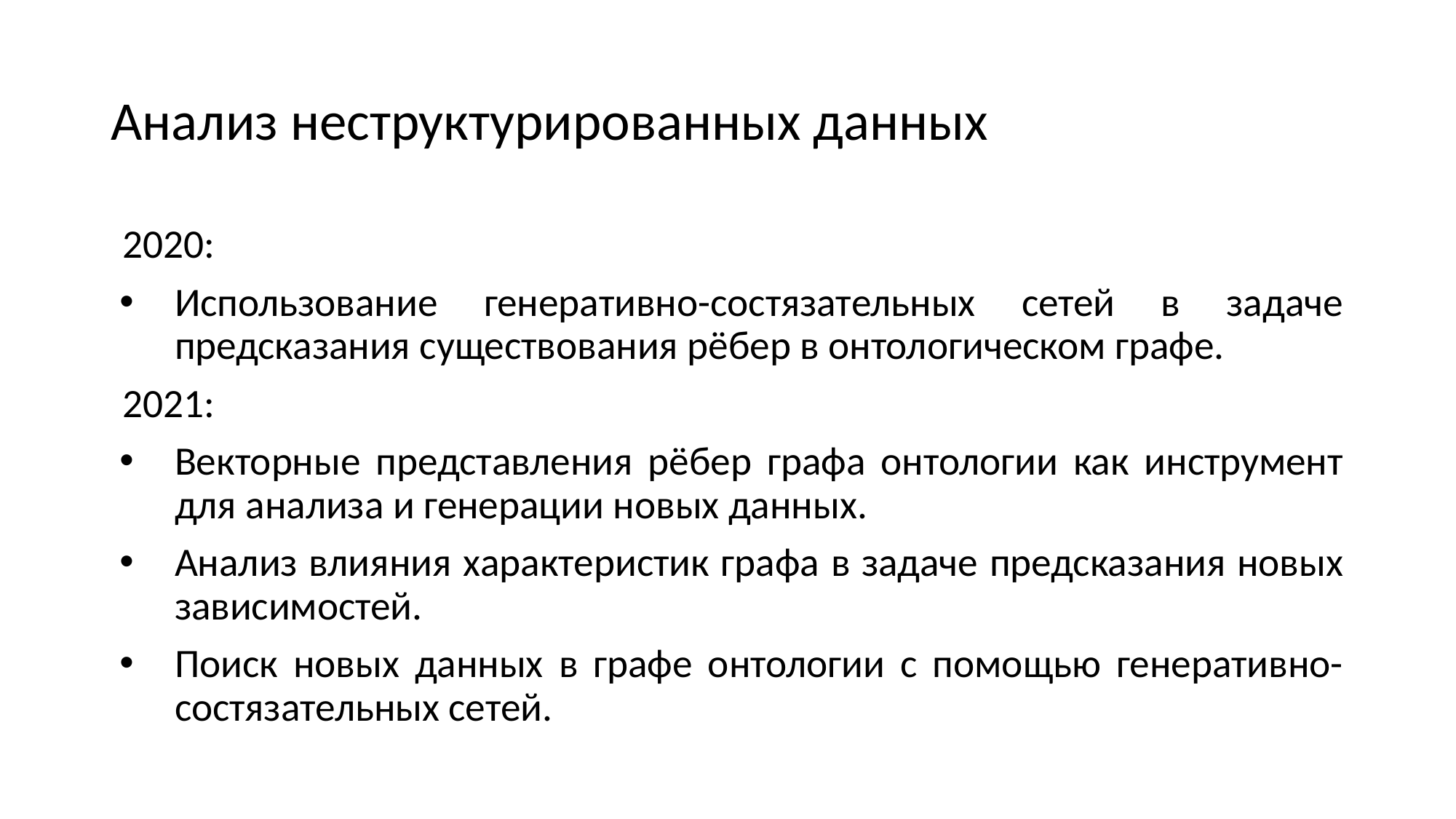

# Анализ неструктурированных данных
2020:
Использование генеративно-состязательных сетей в задаче предсказания существования рёбер в онтологическом графе.
2021:
Векторные представления рёбер графа онтологии как инструмент для анализа и генерации новых данных.
Анализ влияния характеристик графа в задаче предсказания новых зависимостей.
Поиск новых данных в графе онтологии с помощью генеративно-состязательных сетей.